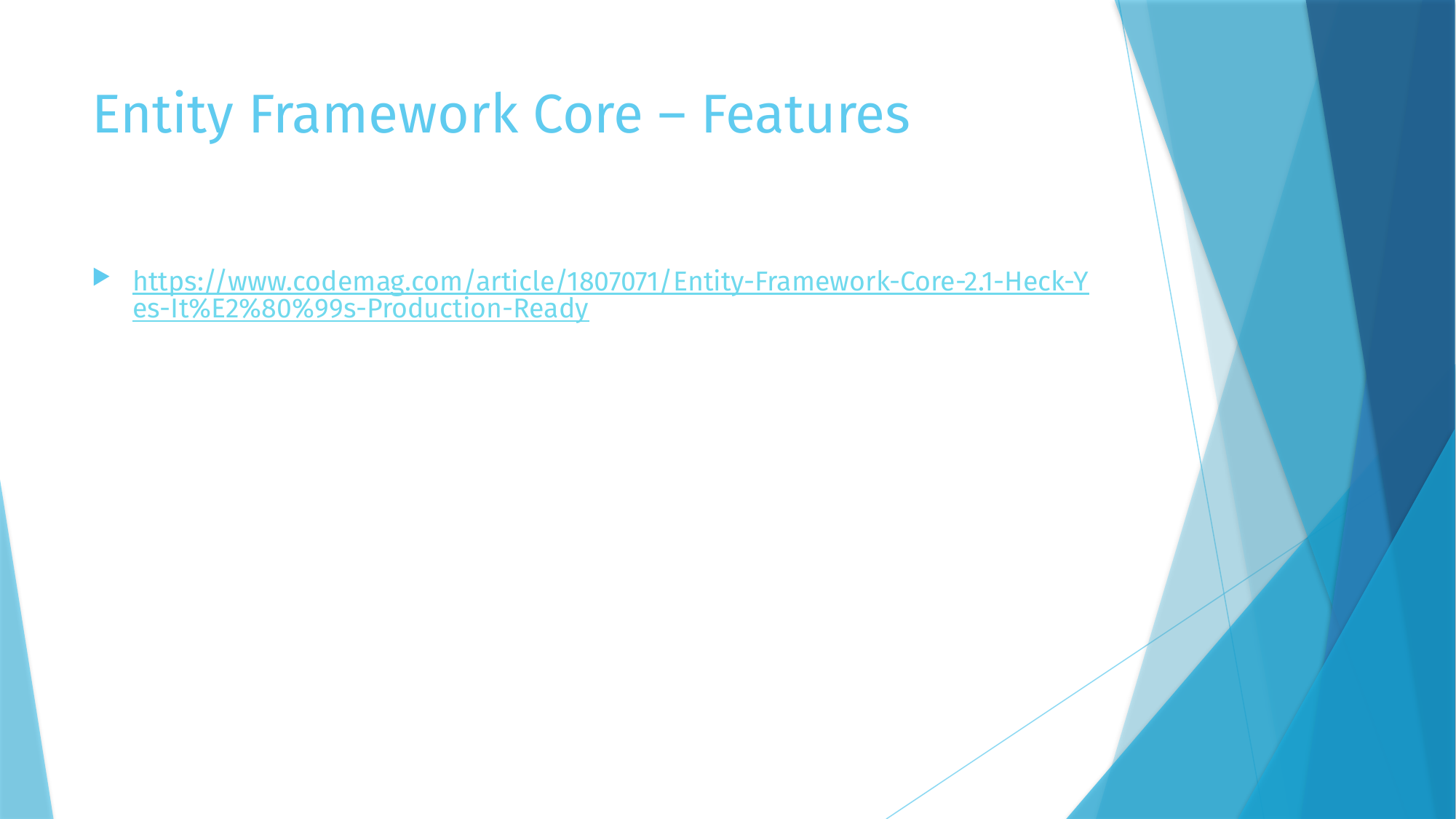

# Entity Framework Core – Features
https://www.codemag.com/article/1807071/Entity-Framework-Core-2.1-Heck-Yes-It%E2%80%99s-Production-Ready